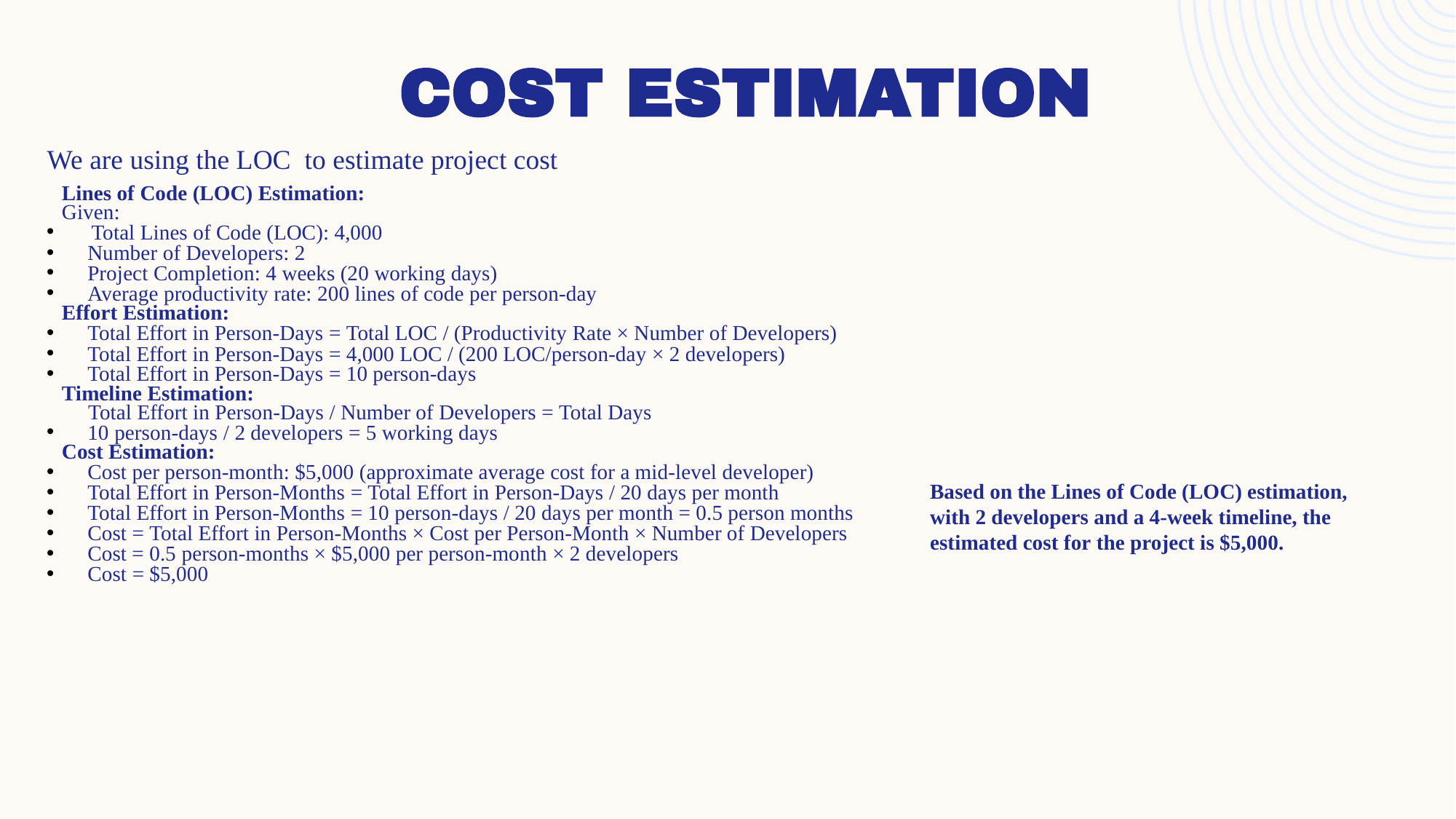

COST ESTIMATION
# We are using the LOC  to estimate project cost
Lines of Code (LOC) Estimation:
Given:
  Total Lines of Code (LOC): 4,000
Number of Developers: 2
Project Completion: 4 weeks (20 working days)
Average productivity rate: 200 lines of code per person-day
Effort Estimation:
Total Effort in Person-Days = Total LOC / (Productivity Rate × Number of Developers)
Total Effort in Person-Days = 4,000 LOC / (200 LOC/person-day × 2 developers)
Total Effort in Person-Days = 10 person-days
Timeline Estimation:
     Total Effort in Person-Days / Number of Developers = Total Days
10 person-days / 2 developers = 5 working days
Cost Estimation:
Cost per person-month: $5,000 (approximate average cost for a mid-level developer)
Total Effort in Person-Months = Total Effort in Person-Days / 20 days per month
Total Effort in Person-Months = 10 person-days / 20 days per month = 0.5 person months
Cost = Total Effort in Person-Months × Cost per Person-Month × Number of Developers
Cost = 0.5 person-months × $5,000 per person-month × 2 developers
Cost = $5,000

Based on the Lines of Code (LOC) estimation, with 2 developers and a 4-week timeline, the estimated cost for the project is $5,000.